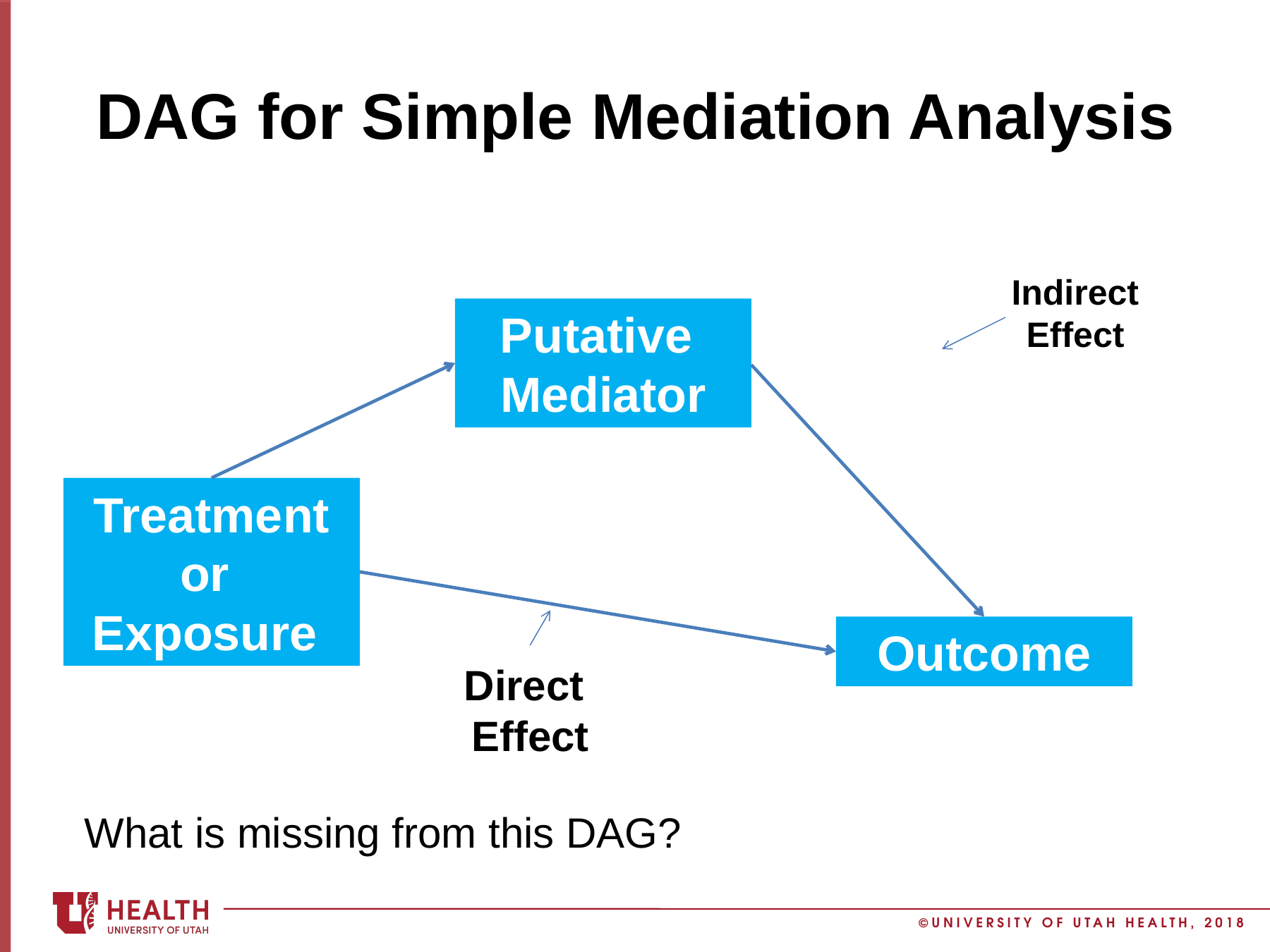

8
# DAG for Simple Mediation Analysis
Indirect
Effect
Putative
Mediator
Treatment or
Exposure
Outcome
Direct
Effect
What is missing from this DAG?